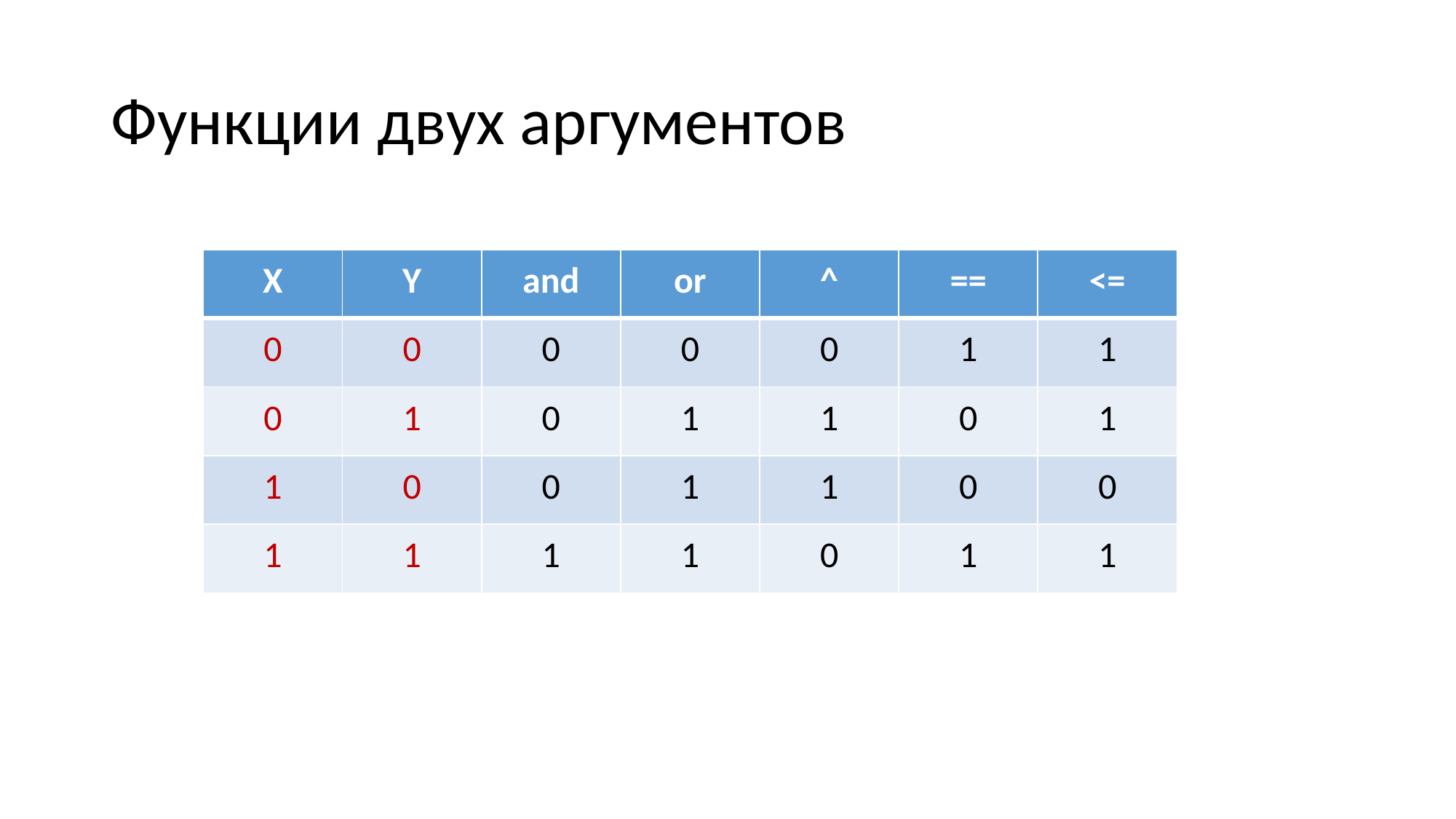

# Функции двух аргументов
| X | Y | and | or | ^ | == | <= |
| --- | --- | --- | --- | --- | --- | --- |
| 0 | 0 | 0 | 0 | 0 | 1 | 1 |
| 0 | 1 | 0 | 1 | 1 | 0 | 1 |
| 1 | 0 | 0 | 1 | 1 | 0 | 0 |
| 1 | 1 | 1 | 1 | 0 | 1 | 1 |